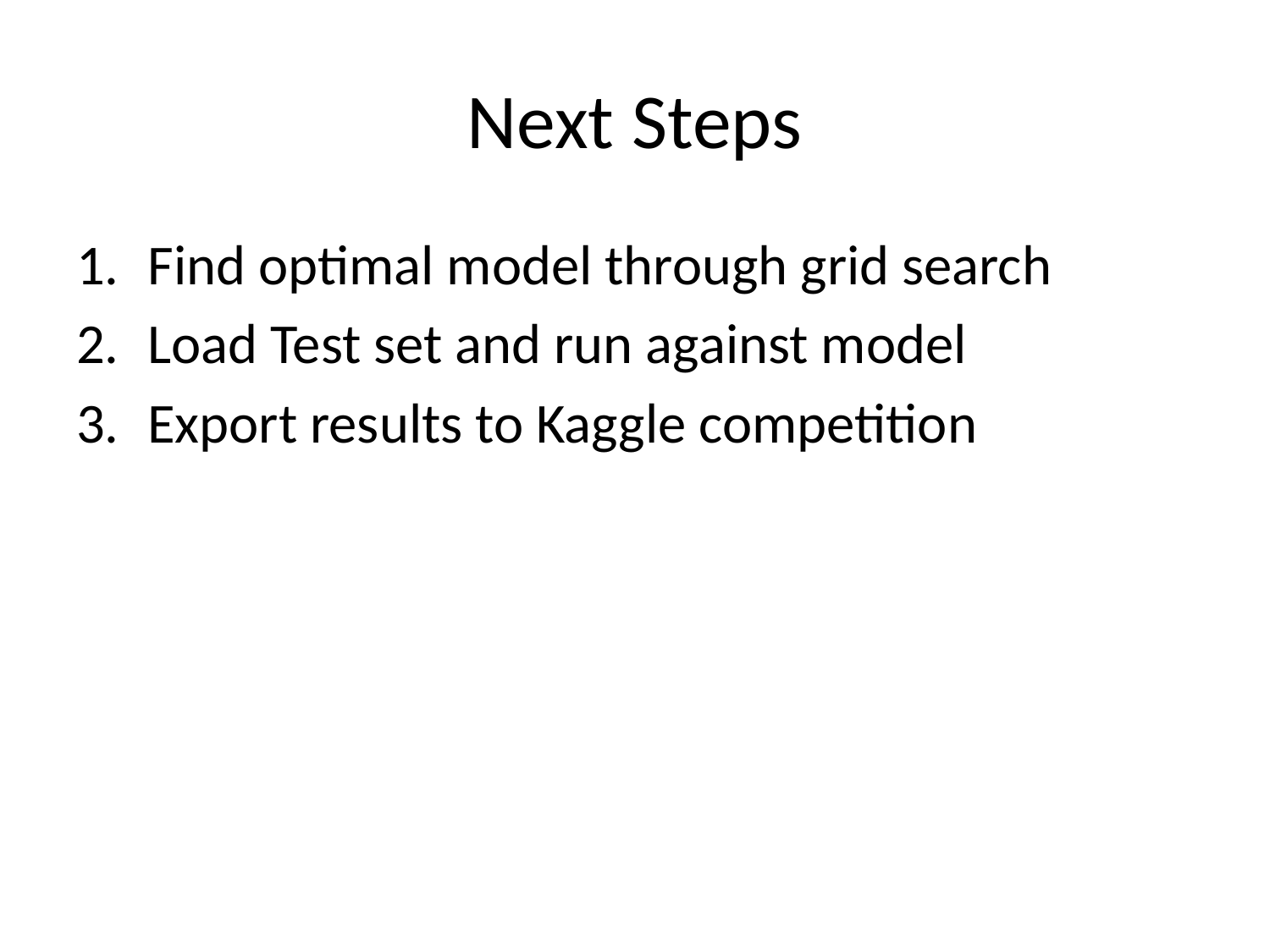

# Next Steps
Find optimal model through grid search
Load Test set and run against model
Export results to Kaggle competition